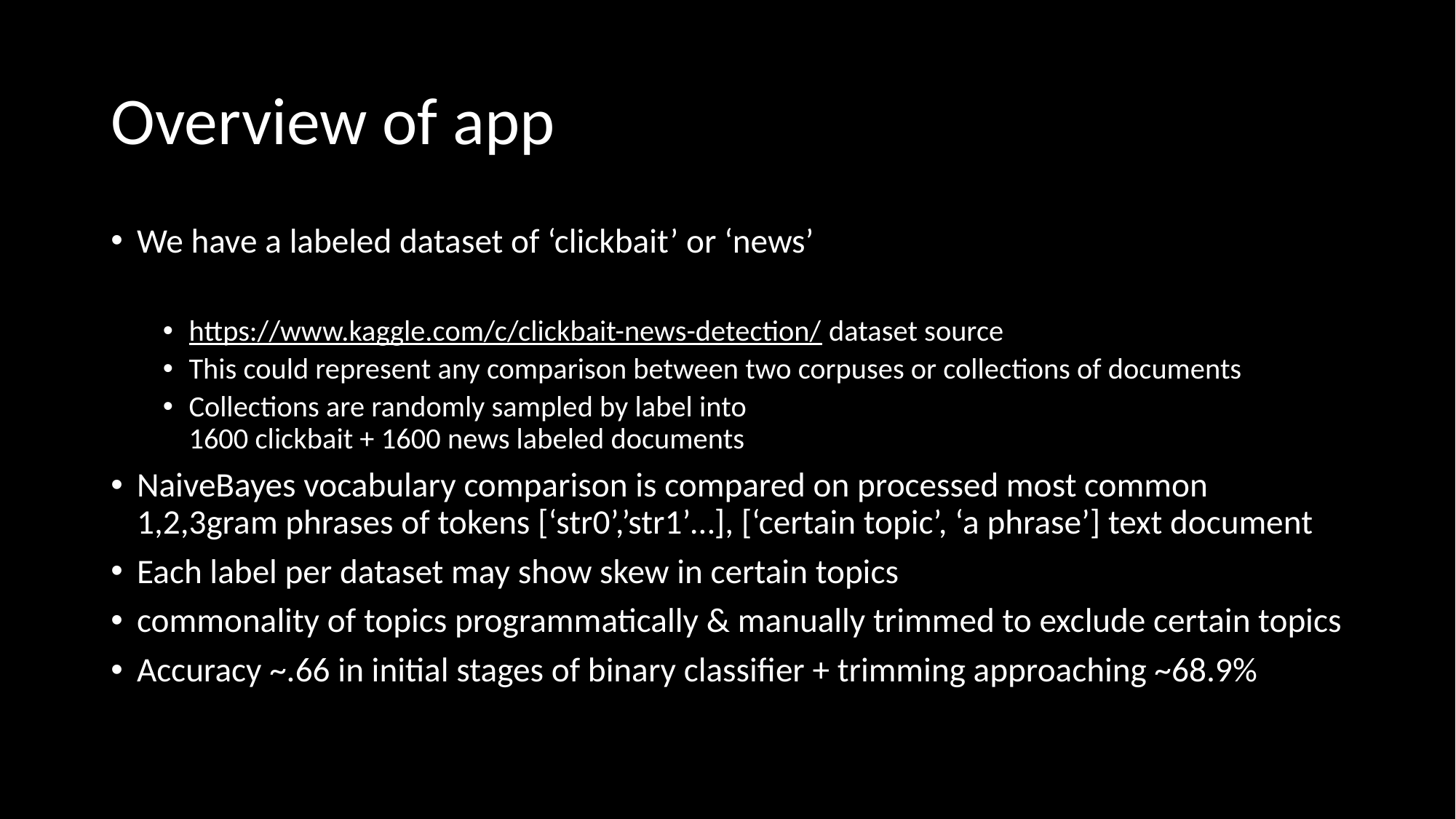

# Overview of app
We have a labeled dataset of ‘clickbait’ or ‘news’

https://www.kaggle.com/c/clickbait-news-detection/ dataset source
This could represent any comparison between two corpuses or collections of documents
Collections are randomly sampled by label into
1600 clickbait + 1600 news labeled documents
NaiveBayes vocabulary comparison is compared on processed most common 1,2,3gram phrases of tokens [‘str0’,’str1’…], [‘certain topic’, ‘a phrase’] text document
Each label per dataset may show skew in certain topics
commonality of topics programmatically & manually trimmed to exclude certain topics
Accuracy ~.66 in initial stages of binary classifier + trimming approaching ~68.9%